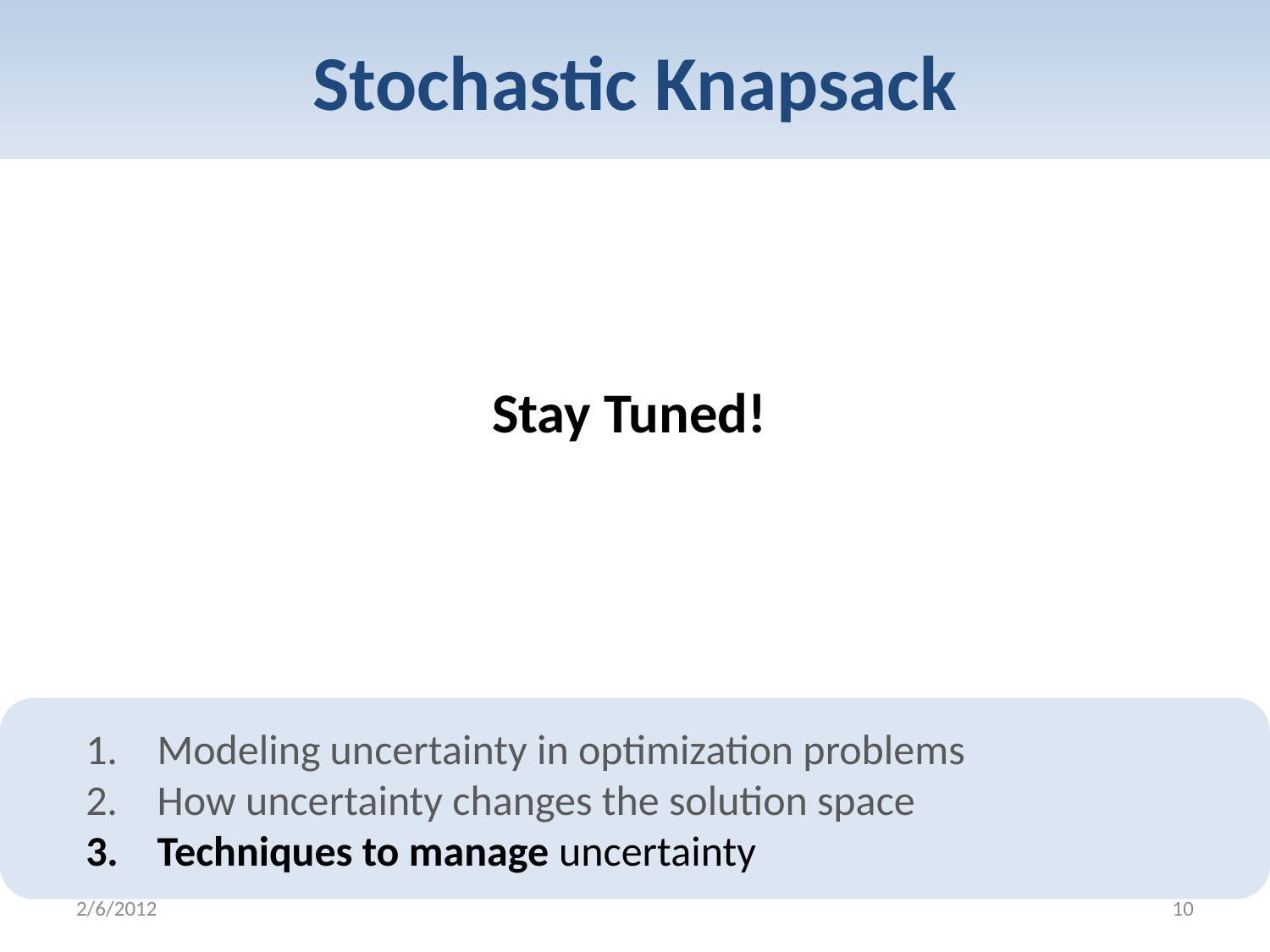

# Stochastic Knapsack
Stay Tuned!

Modeling uncertainty in optimization problems
How uncertainty changes the solution space
Techniques to manage uncertainty
2/6/2012
10